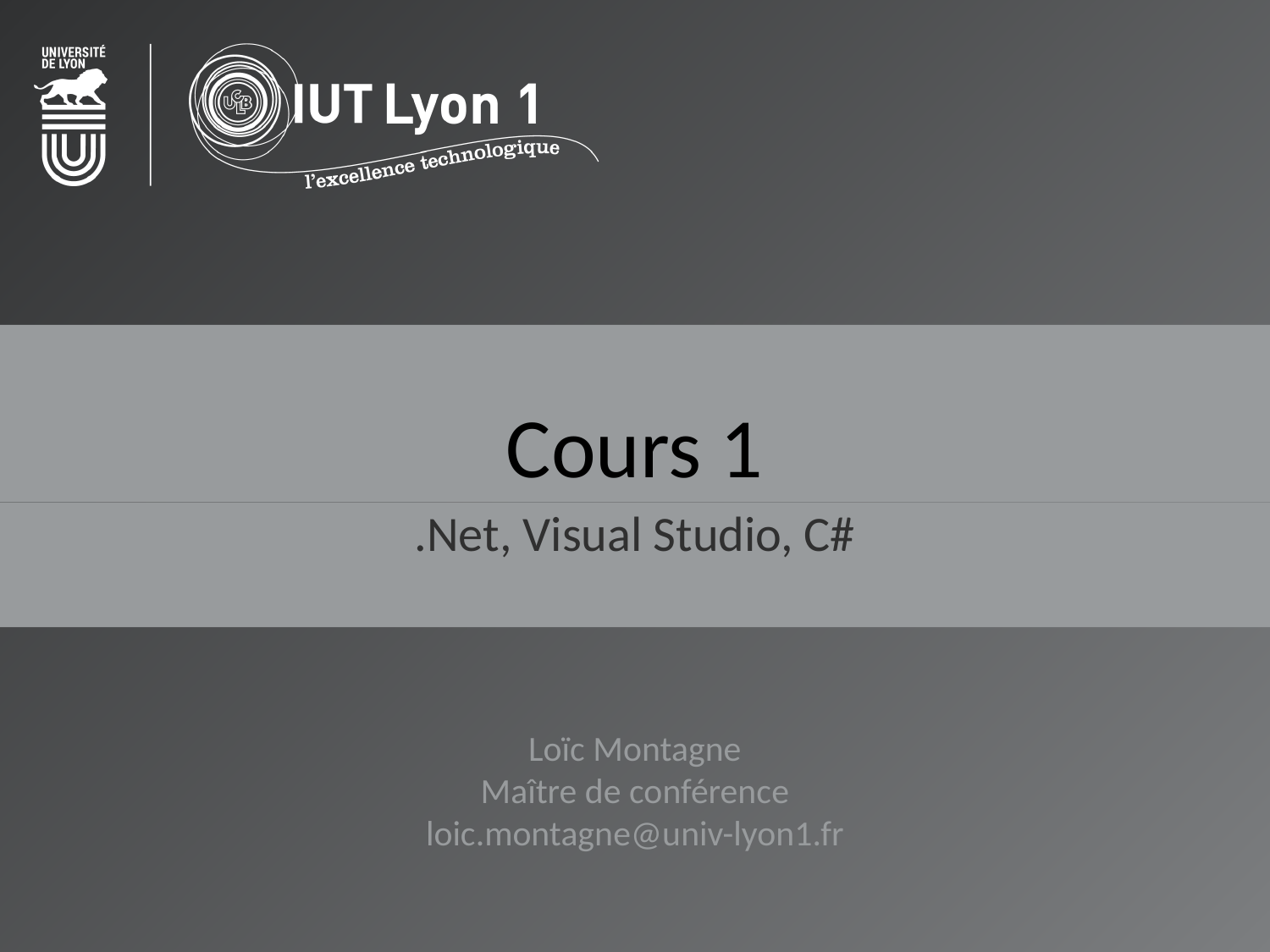

# Cours 1
.Net, Visual Studio, C#